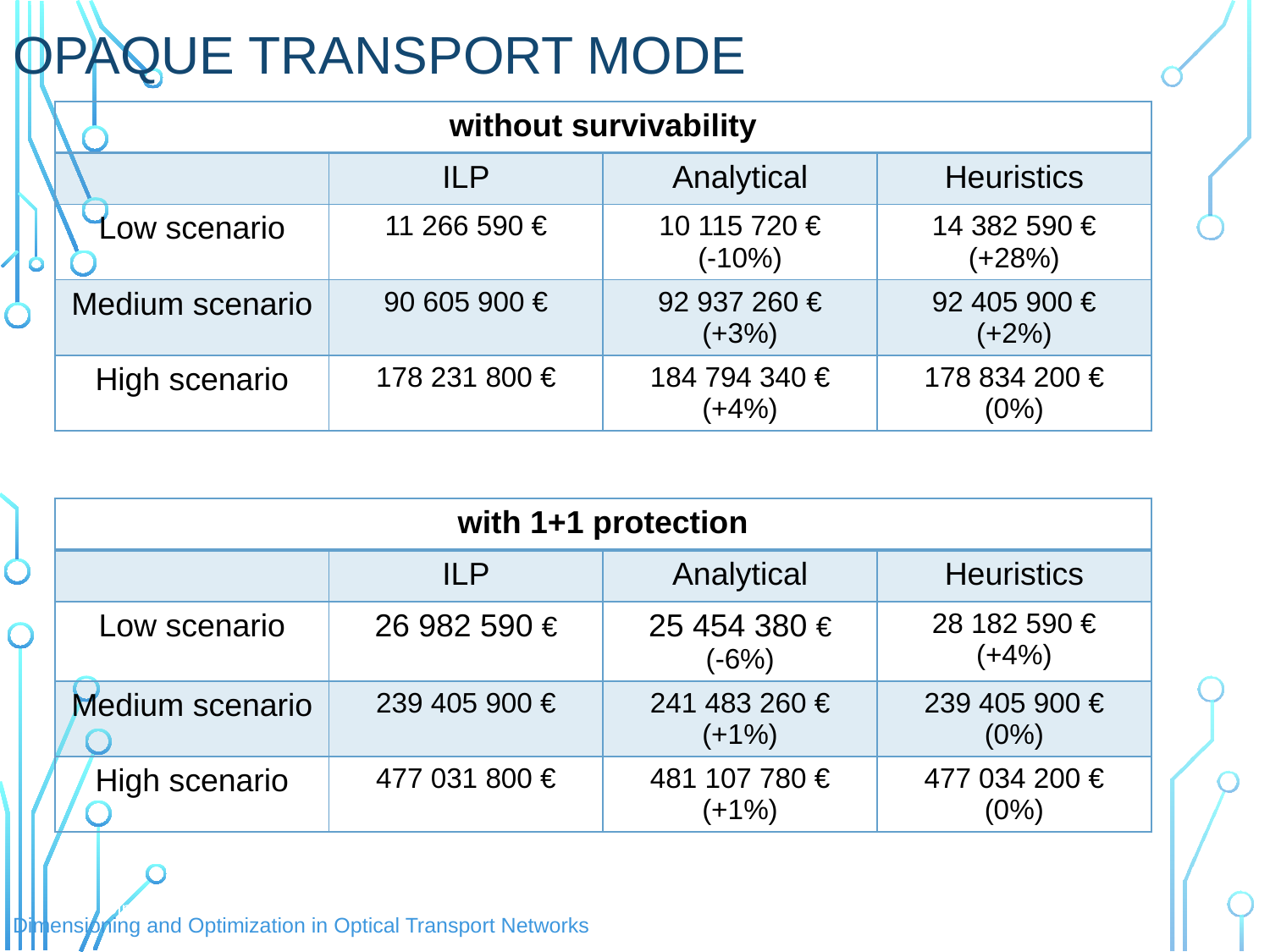

# Opaque transport mode
| without survivability |  |  |  |
| --- | --- | --- | --- |
|  | ILP | Analytical | Heuristics |
| Low scenario | 11 266 590 € | 10 115 720 € (-10%) | 14 382 590 € (+28%) |
| Medium scenario | 90 605 900 € | 92 937 260 € (+3%) | 92 405 900 € (+2%) |
| High scenario | 178 231 800 € | 184 794 340 € (+4%) | 178 834 200 € (0%) |
| with 1+1 protection |  |  |  |
| --- | --- | --- | --- |
|  | ILP | Analytical | Heuristics |
| Low scenario | 26 982 590 € | 25 454 380 € (-6%) | 28 182 590 € (+4%) |
| Medium scenario | 239 405 900 € | 241 483 260 € (+1%) | 239 405 900 € (0%) |
| High scenario | 477 031 800 € | 481 107 780 € (+1%) | 477 034 200 € (0%) |
Dimensioning and Optimization in Optical Transport Networks
Dimensioning and Optimization in Optical Transport Networks